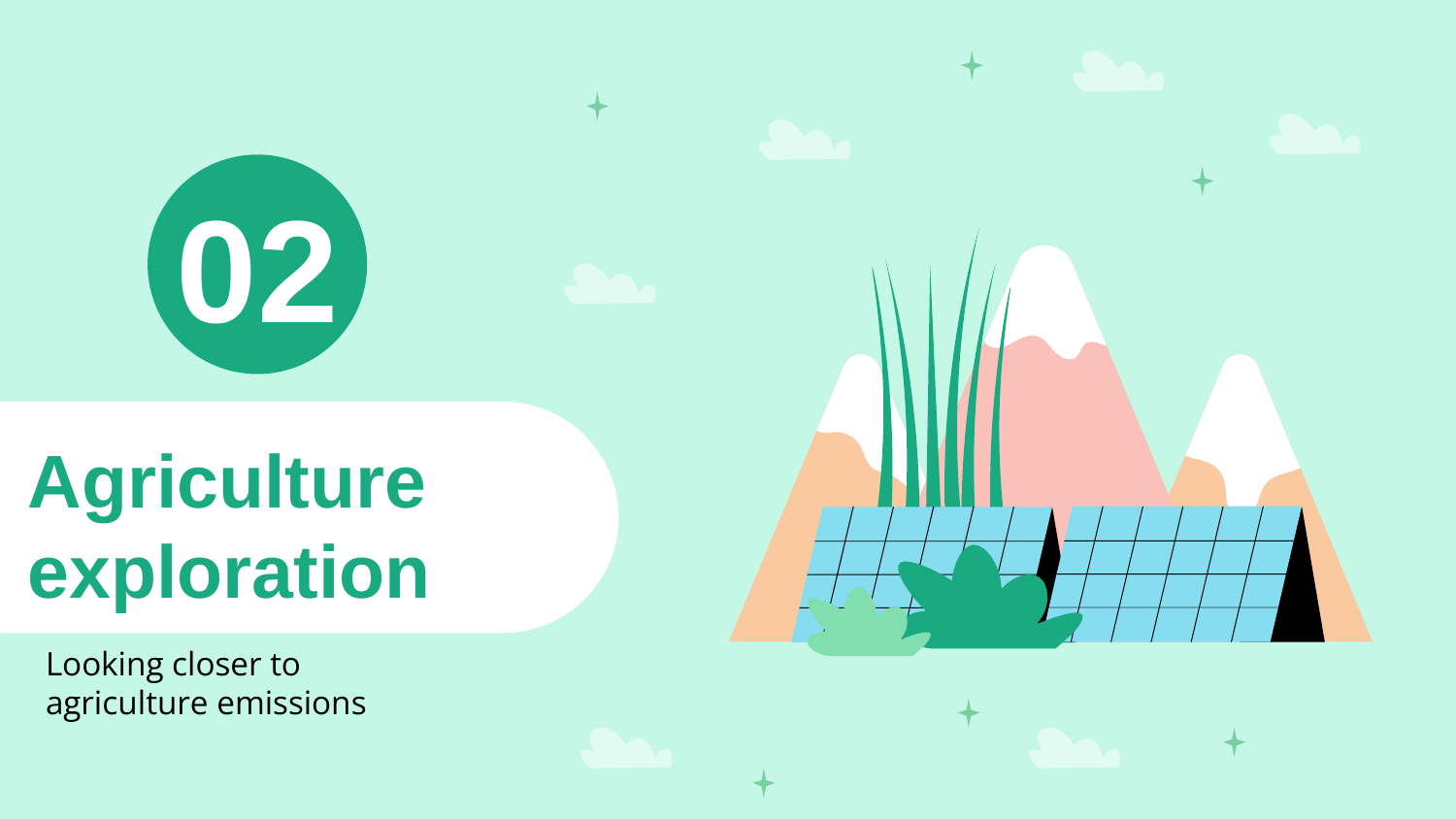

02

# Agriculture exploration
Looking closer to agriculture emissions